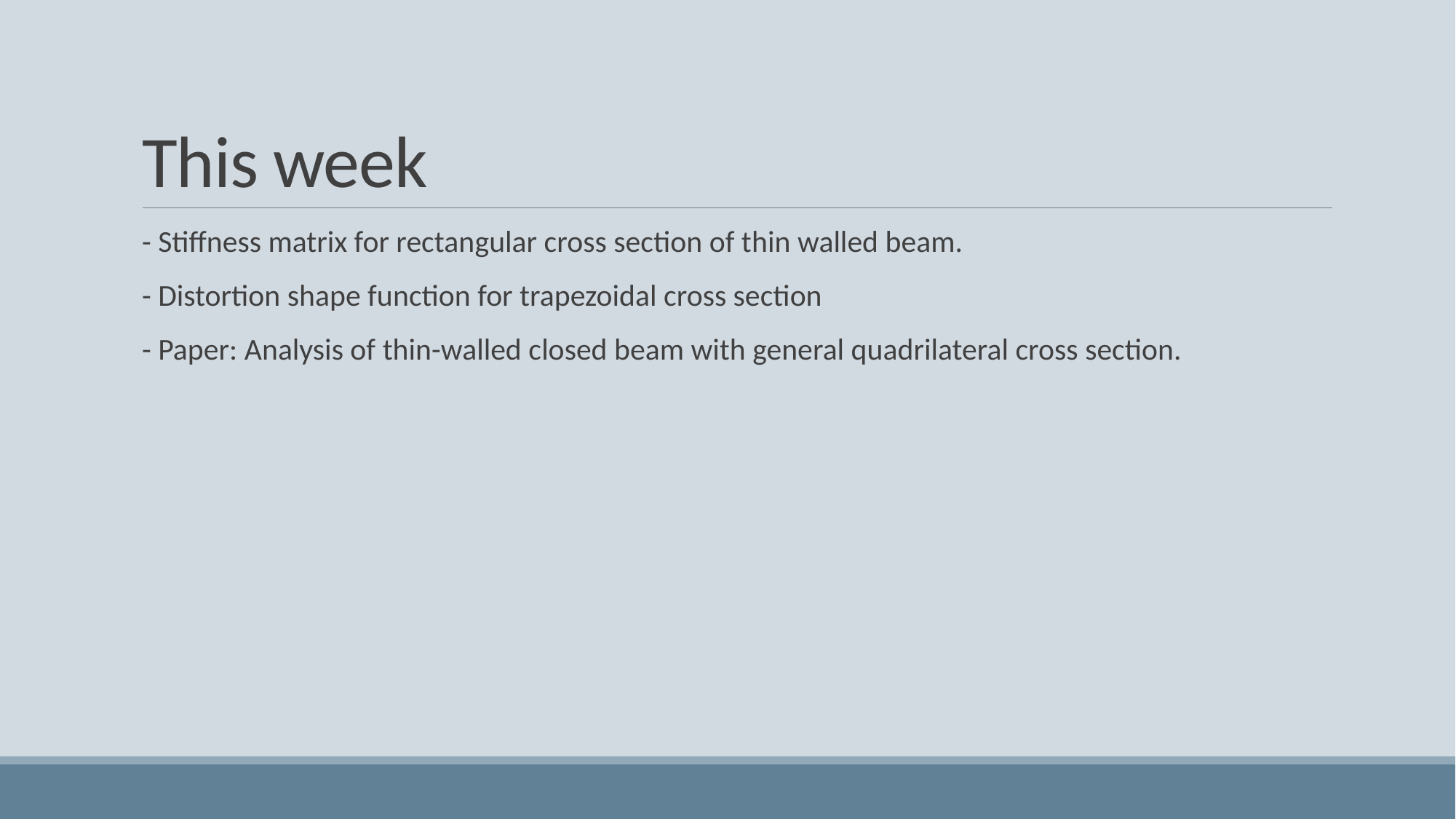

# This week
- Stiffness matrix for rectangular cross section of thin walled beam.
- Distortion shape function for trapezoidal cross section
- Paper: Analysis of thin-walled closed beam with general quadrilateral cross section.